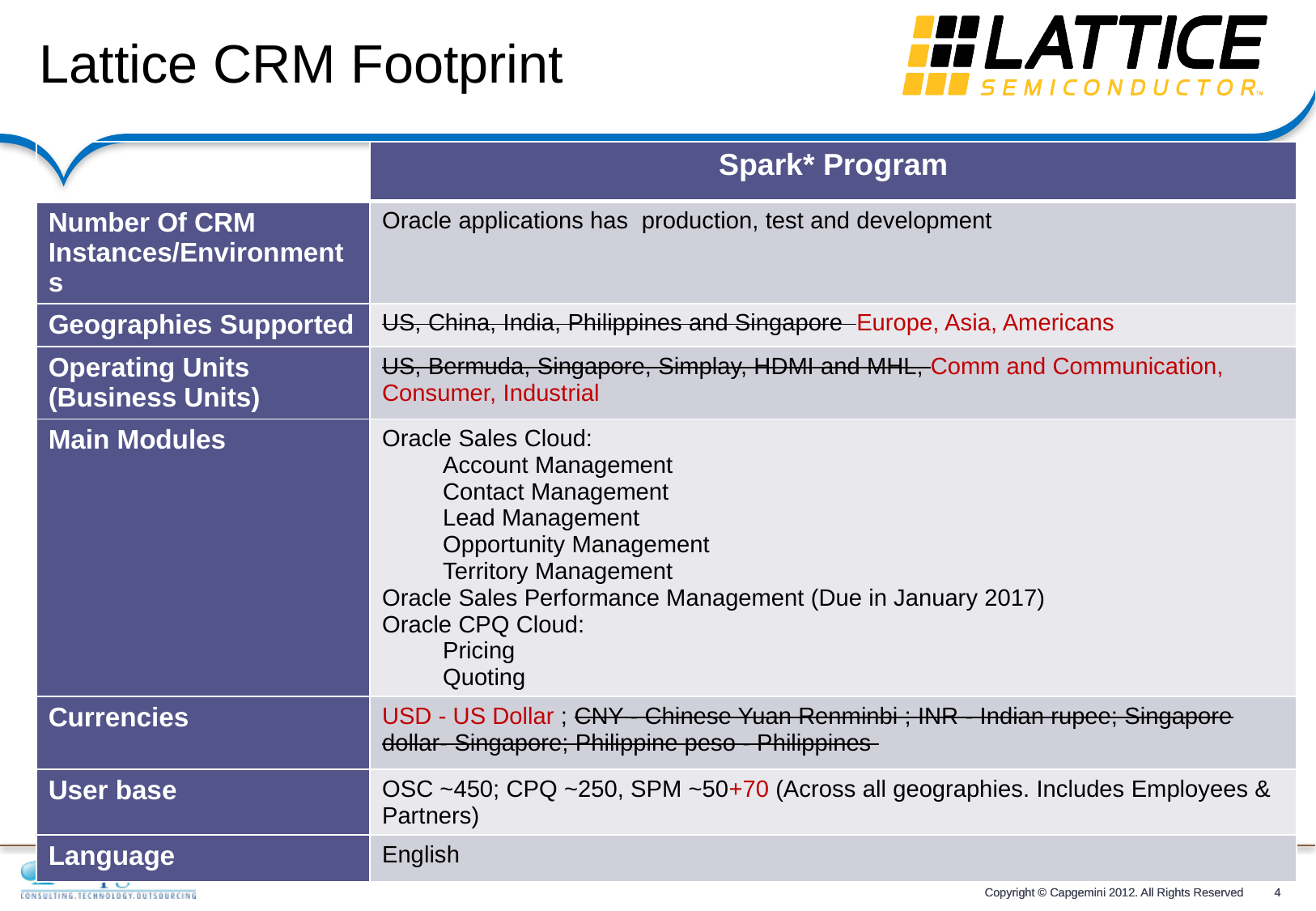

# Lattice CRM Footprint
|  | Spark\* Program |
| --- | --- |
| Number Of CRM Instances/Environments | Oracle applications has production, test and development |
| Geographies Supported | US, China, India, Philippines and Singapore Europe, Asia, Americans |
| Operating Units (Business Units) | US, Bermuda, Singapore, Simplay, HDMI and MHL, Comm and Communication, Consumer, Industrial |
| Main Modules | Oracle Sales Cloud: Account Management Contact Management Lead Management Opportunity Management Territory Management Oracle Sales Performance Management (Due in January 2017) Oracle CPQ Cloud: Pricing Quoting |
| Currencies | USD - US Dollar ; CNY - Chinese Yuan Renminbi ; INR - Indian rupee; Singapore dollar- Singapore; Philippine peso - Philippines |
| User base | OSC ~450; CPQ ~250, SPM ~50+70 (Across all geographies. Includes Employees & Partners) |
| Language | English |